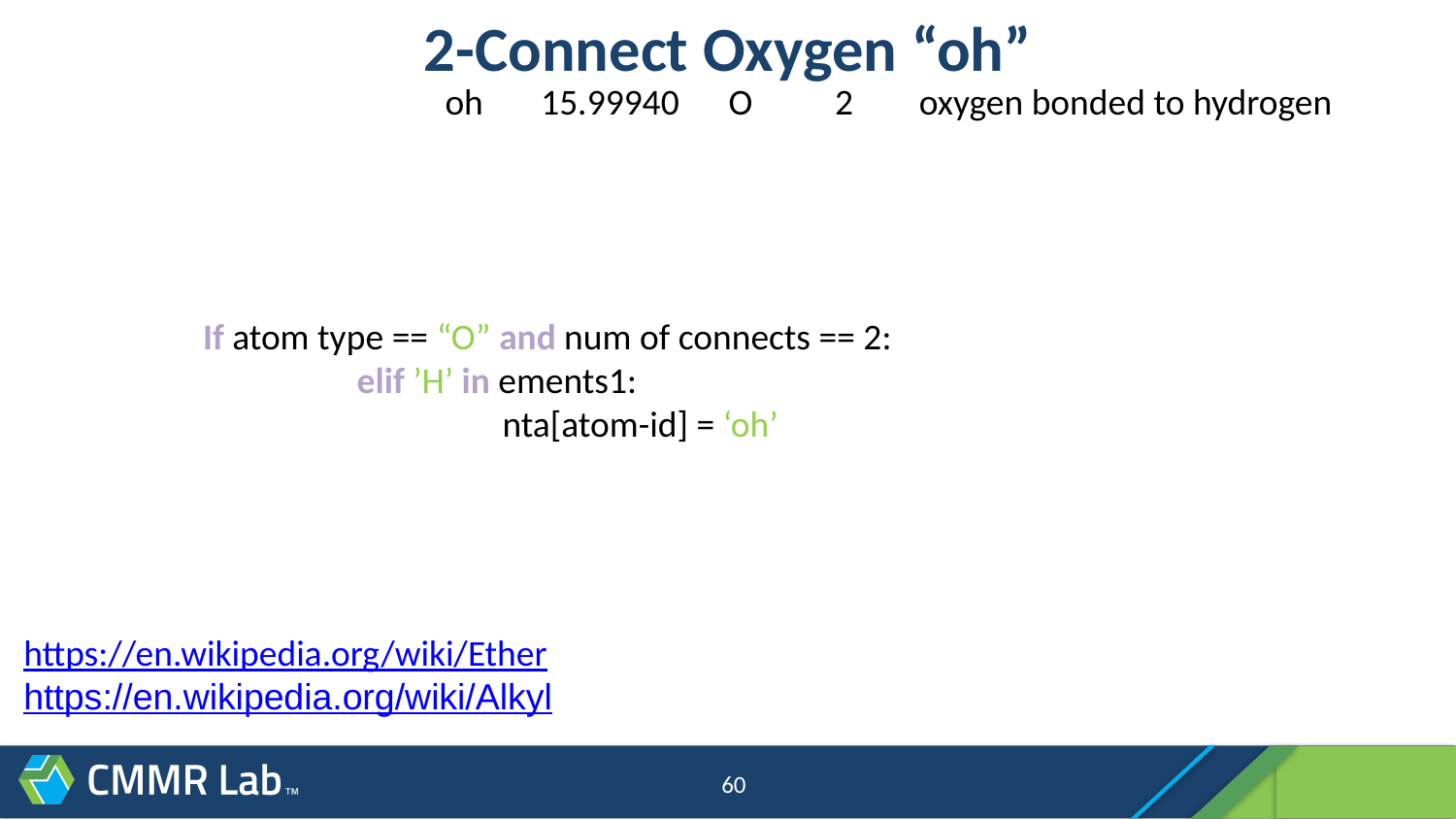

# 2-Connect Oxygen “oh”
oh       15.99940      O          2        oxygen bonded to hydrogen

If atom type == “O” and num of connects == 2:
	 elif ’H’ in ements1:
	 	 nta[atom-id] = ‘oh’
https://en.wikipedia.org/wiki/Ether
https://en.wikipedia.org/wiki/Alkyl

60